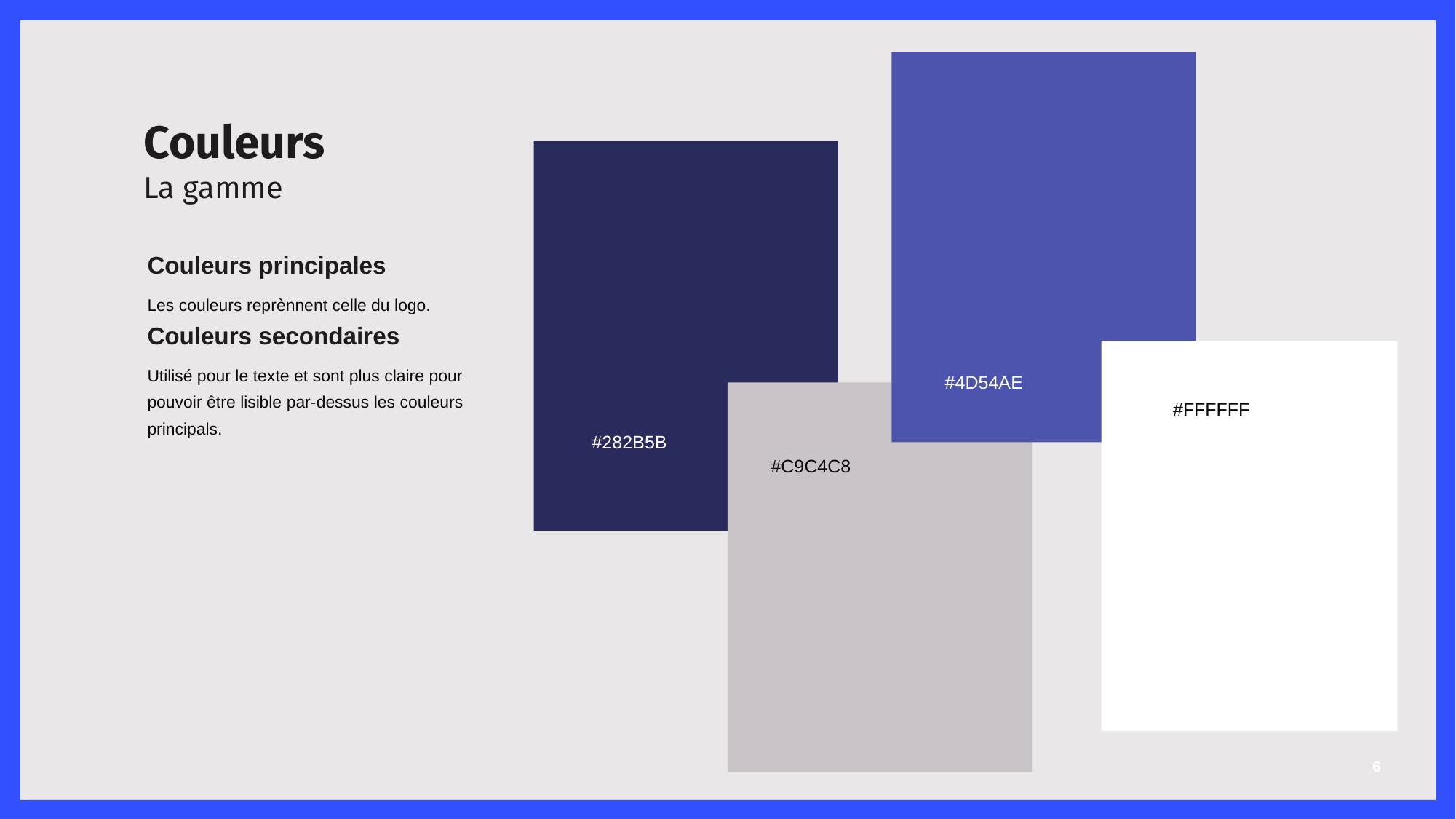

# Couleurs La gamme

Couleurs principales
Les couleurs reprènnent celle du logo.
Couleurs secondaires
Utilisé pour le texte et sont plus claire pour pouvoir être lisible par-dessus les couleurs principals.

#4D54AE

#FFFFFF
#282B5B
#C9C4C8
6